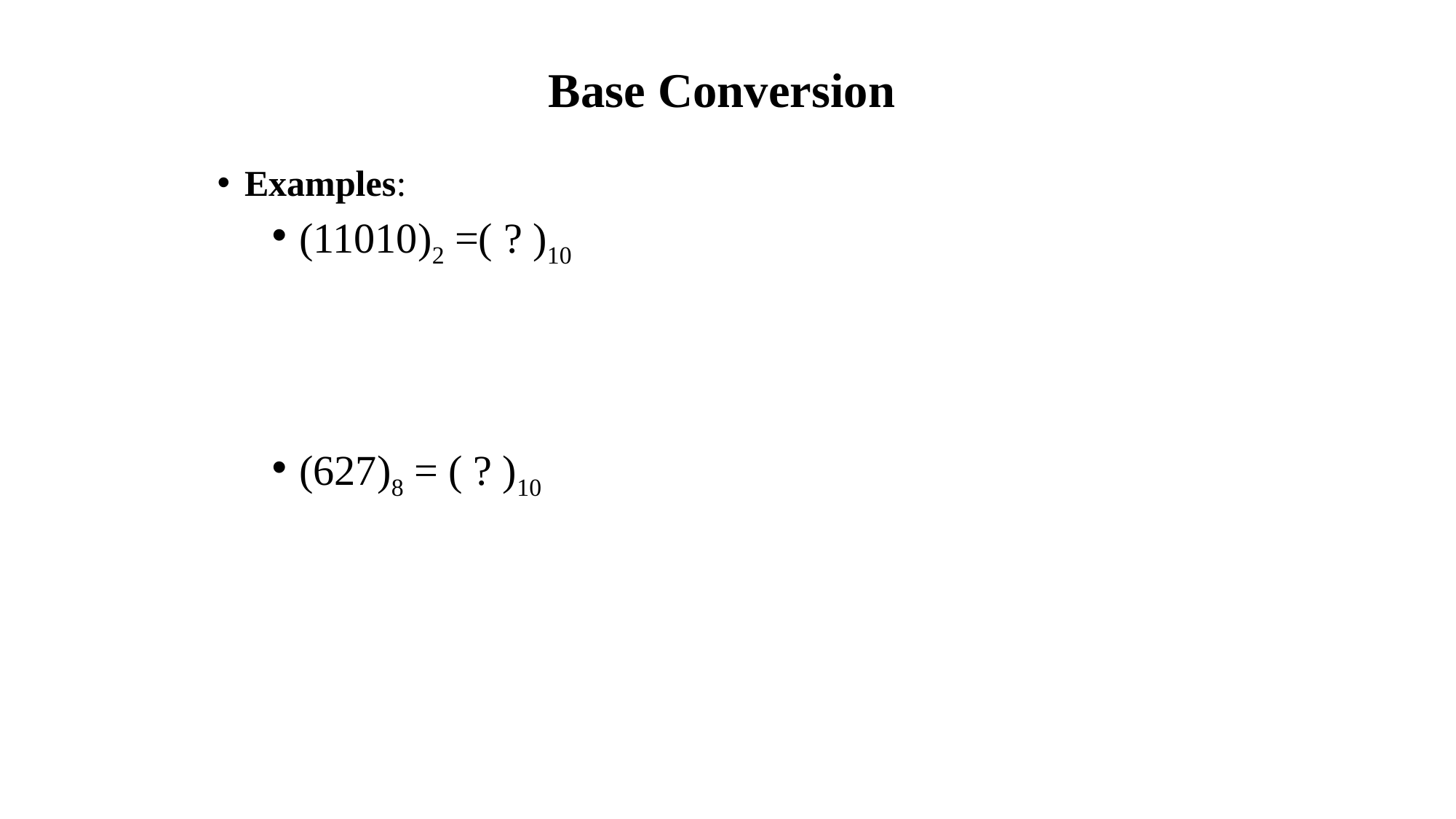

# Base Conversion
Examples:
(11010)2 =( ? )10
	N  = 1´24 + 1´23 + 0´22 + 1´21 + 0´20
	     = (16)10 + (8)10 + 0 + (2)10 + 0
	     = (26)10
(627)8 = ( ? )10
	N  = 6´82 + 2´81 + 7´80
         = (384)10 + (16)10 + (7)10
         = (407)10